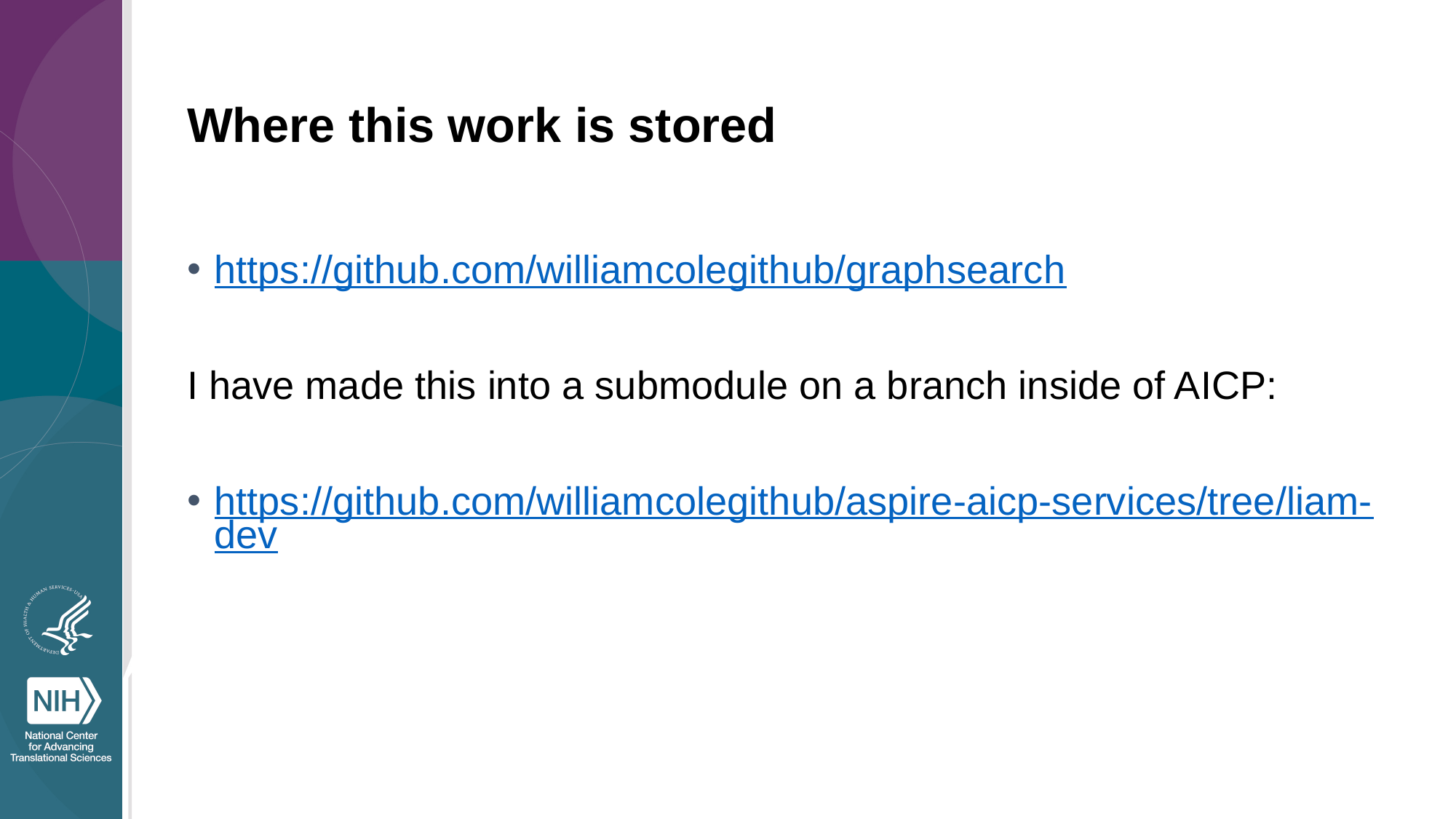

# Where this work is stored

https://github.com/williamcolegithub/graphsearch

I have made this into a submodule on a branch inside of AICP:

https://github.com/williamcolegithub/aspire-aicp-services/tree/liam-dev